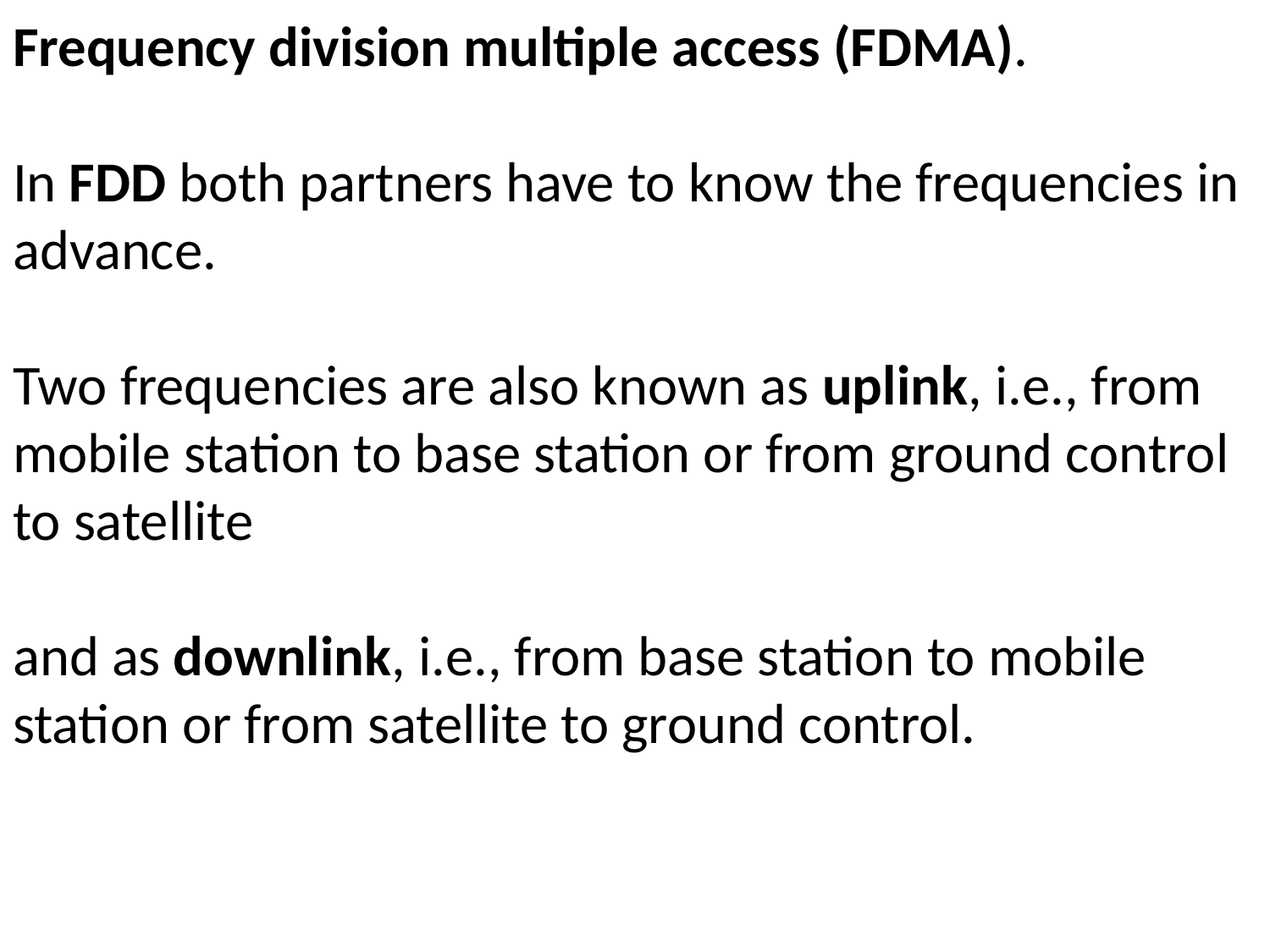

Frequency division multiple access (FDMA).

In FDD both partners have to know the frequencies in advance.

Two frequencies are also known as uplink, i.e., from mobile station to base station or from ground control to satellite

and as downlink, i.e., from base station to mobile station or from satellite to ground control.